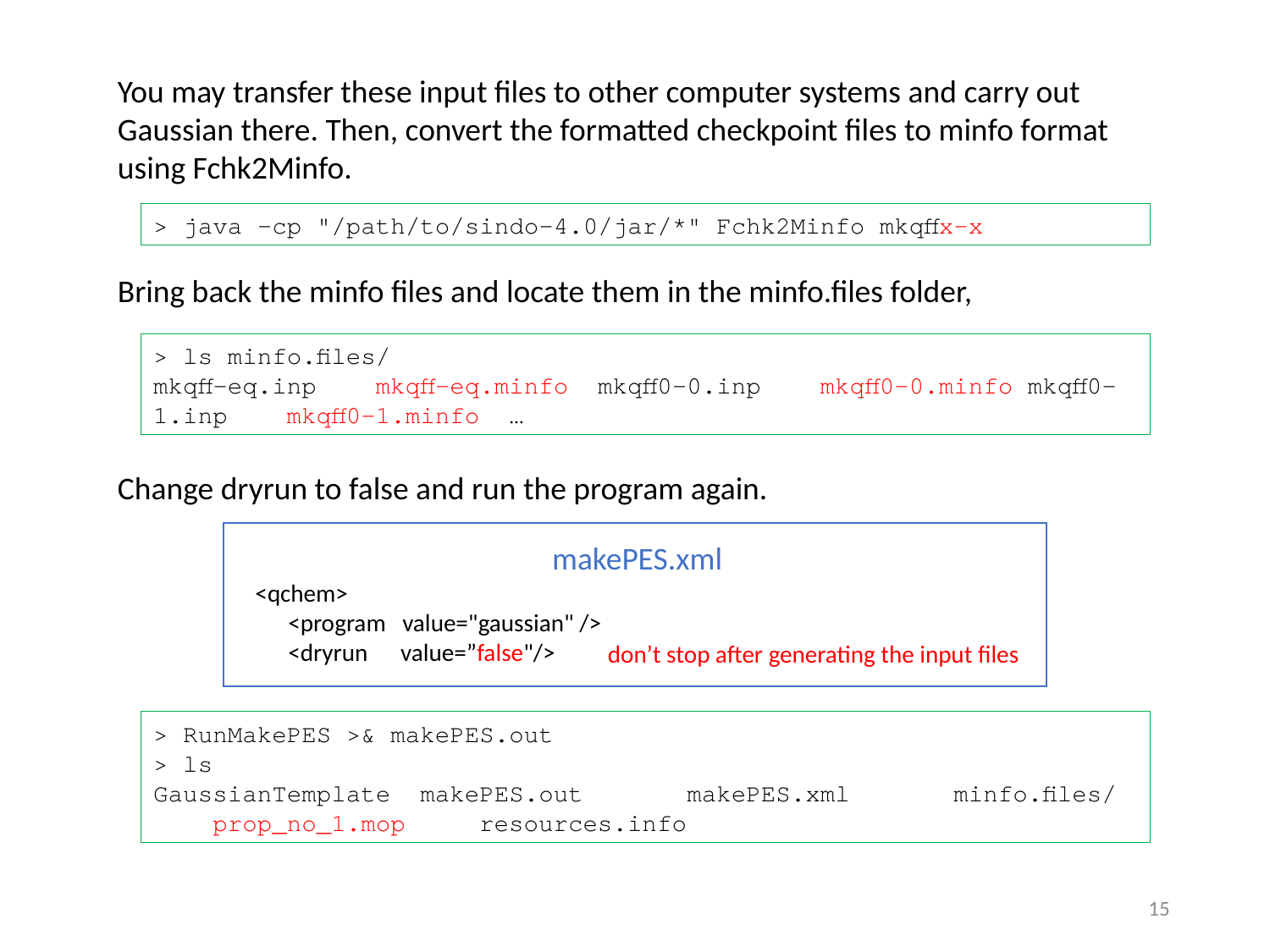

You may transfer these input files to other computer systems and carry out Gaussian there. Then, convert the formatted checkpoint files to minfo format using Fchk2Minfo.
> java -cp "/path/to/sindo-4.0/jar/*" Fchk2Minfo mkqffx-x
Bring back the minfo files and locate them in the minfo.files folder,
> ls minfo.files/
mkqff-eq.inp    mkqff-eq.minfo  mkqff0-0.inp    mkqff0-0.minfo mkqff0-1.inp    mkqff0-1.minfo  …
Change dryrun to false and run the program again.

makePES.xml
<qchem>
      <program   value="gaussian" />
      <dryrun      value=”false"/>
don’t stop after generating the input files
> RunMakePES >& makePES.out
> ls
GaussianTemplate  makePES.out       makePES.xml       minfo.files/      prop_no_1.mop     resources.info
15